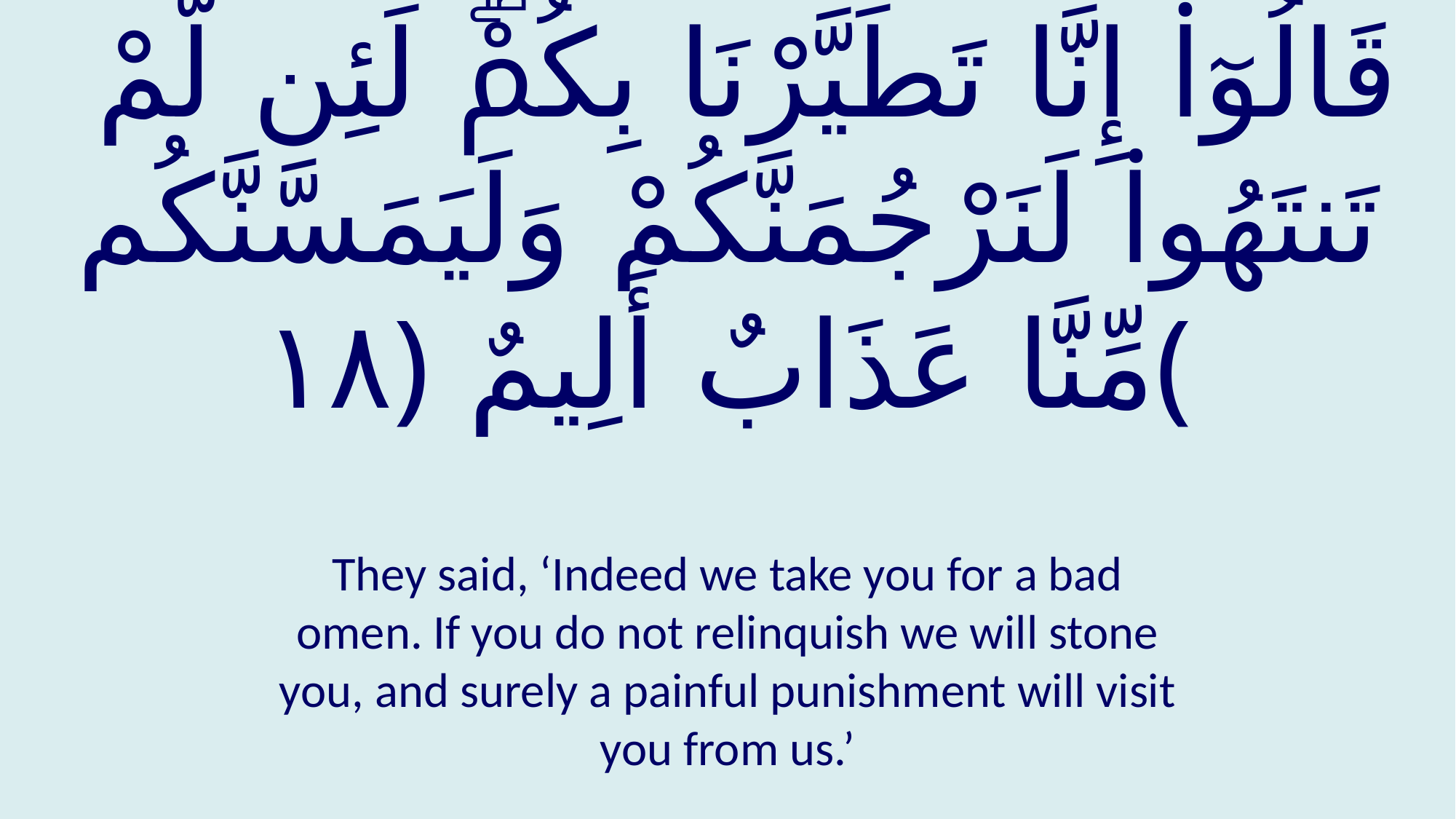

# قَالُوٓا۟ إِنَّا تَطَيَّرْنَا بِكُمْۖ لَئِن لَّمْ تَنتَهُوا۟ لَنَرْجُمَنَّكُمْ وَلَيَمَسَّنَّكُم مِّنَّا عَذَابٌ أَلِيمٌ ﴿١٨﴾
They said, ‘Indeed we take you for a bad omen. If you do not relinquish we will stone you, and surely a painful punishment will visit you from us.’